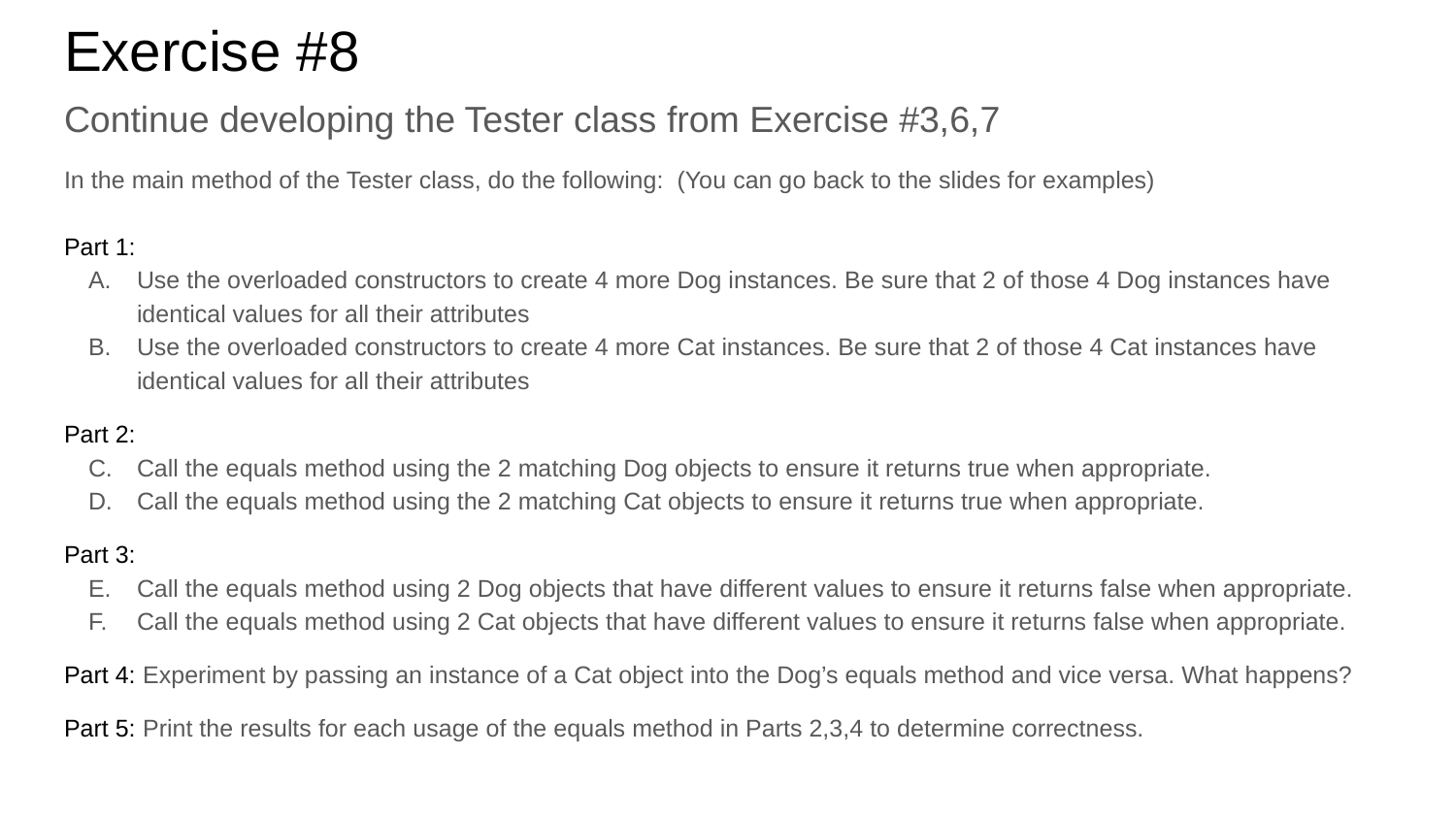

# Exercise #8
Continue developing the Tester class from Exercise #3,6,7
In the main method of the Tester class, do the following:  (You can go back to the slides for examples)

Part 1:
Use the overloaded constructors to create 4 more Dog instances. Be sure that 2 of those 4 Dog instances have identical values for all their attributes
Use the overloaded constructors to create 4 more Cat instances. Be sure that 2 of those 4 Cat instances have identical values for all their attributes
Part 2:
Call the equals method using the 2 matching Dog objects to ensure it returns true when appropriate.
Call the equals method using the 2 matching Cat objects to ensure it returns true when appropriate.
Part 3:
Call the equals method using 2 Dog objects that have different values to ensure it returns false when appropriate.
Call the equals method using 2 Cat objects that have different values to ensure it returns false when appropriate.
Part 4: Experiment by passing an instance of a Cat object into the Dog’s equals method and vice versa. What happens?
Part 5: Print the results for each usage of the equals method in Parts 2,3,4 to determine correctness.